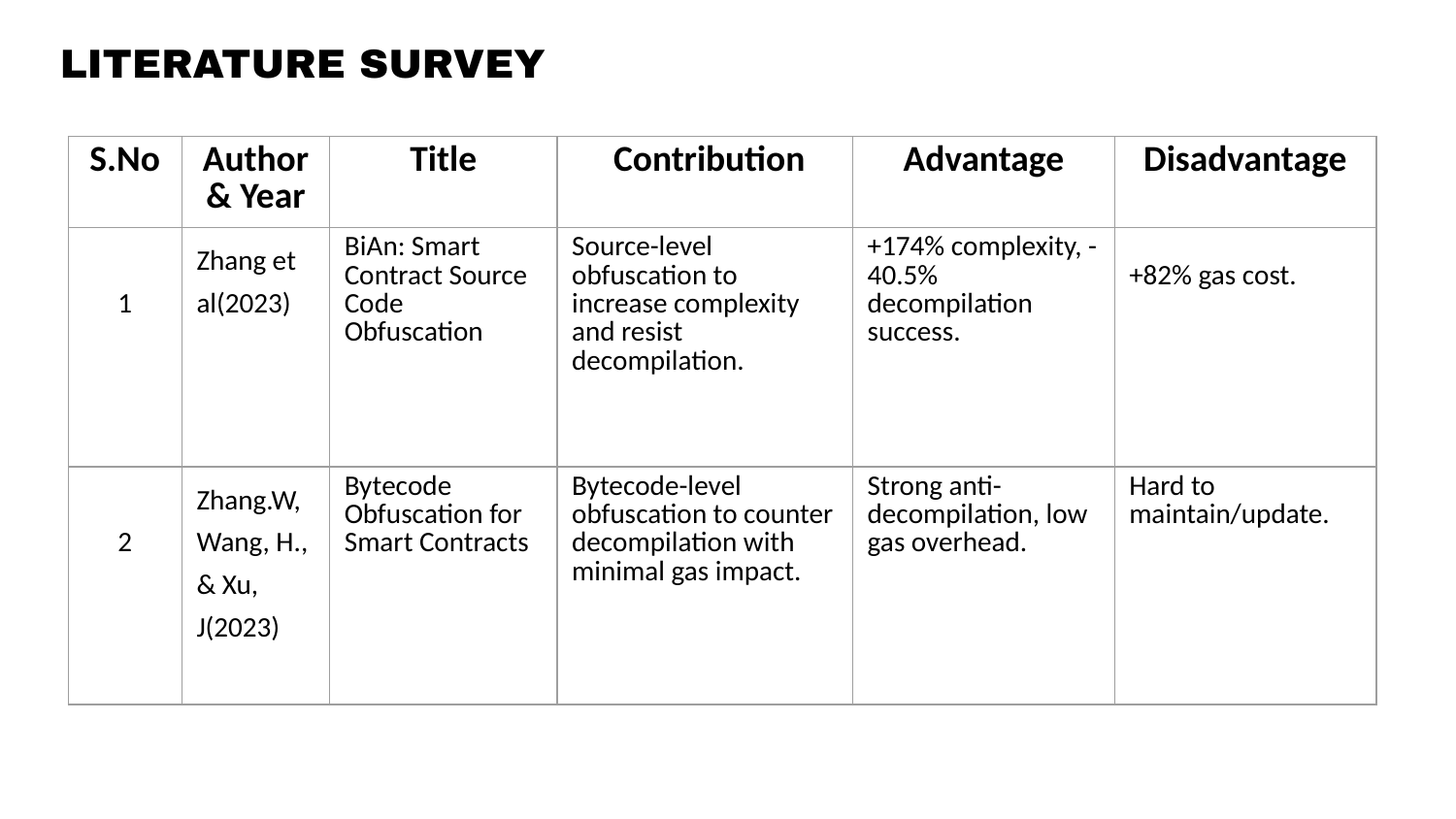

# LITERATURE SURVEY
| S.No | Author & Year | Title | Contribution | Advantage | Disadvantage |
| --- | --- | --- | --- | --- | --- |
| 1 | Zhang et al(2023) | BiAn: Smart Contract Source Code Obfuscation | Source-level obfuscation to increase complexity and resist decompilation. | +174% complexity, -40.5% decompilation success. | +82% gas cost. |
| 2 | Zhang.W, Wang, H., & Xu, J(2023) | Bytecode Obfuscation for Smart Contracts | Bytecode-level obfuscation to counter decompilation with minimal gas impact. | Strong anti-decompilation, low gas overhead. | Hard to maintain/update. |